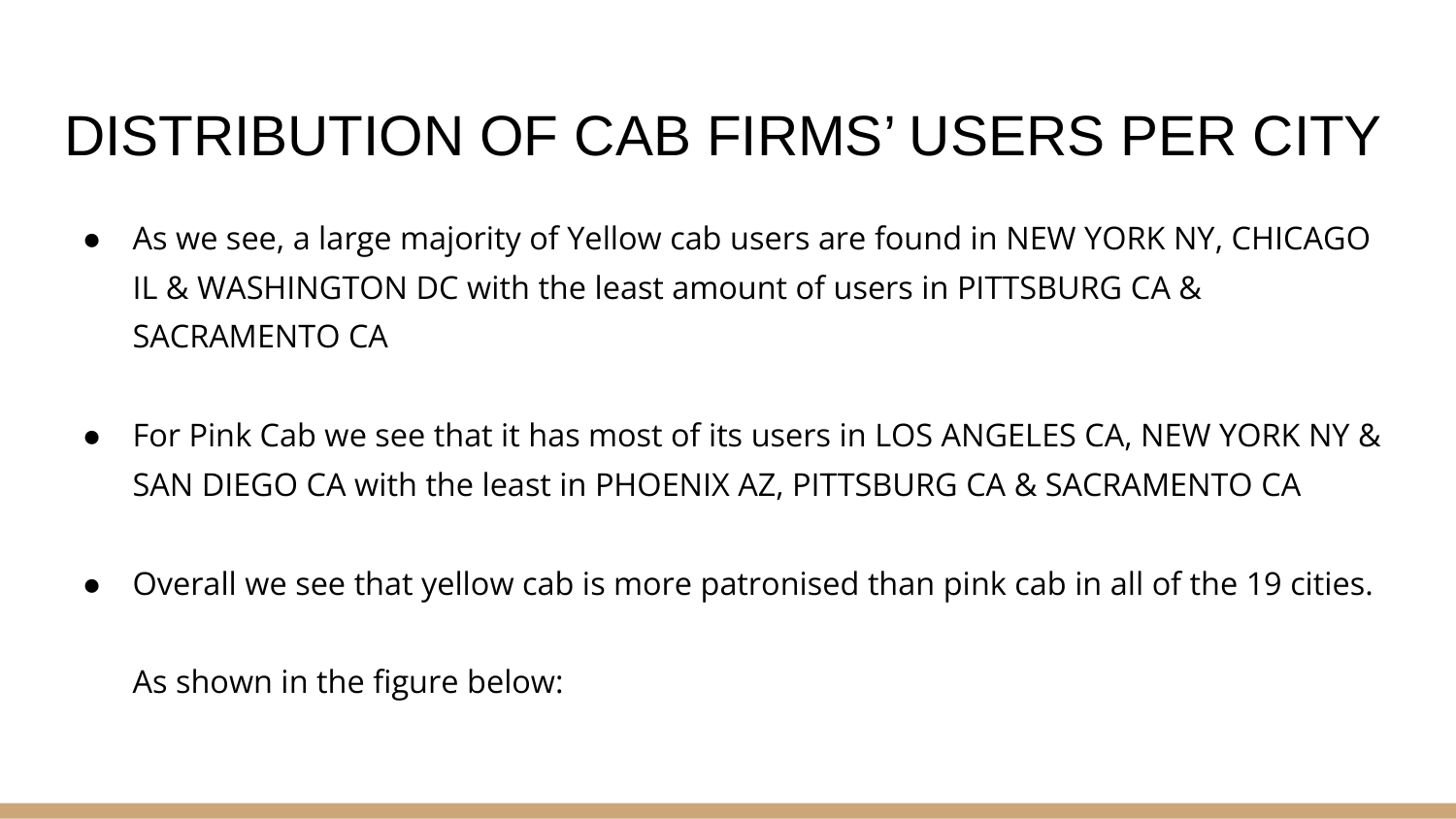

# DISTRIBUTION OF CAB FIRMS’ USERS PER CITY
As we see, a large majority of Yellow cab users are found in NEW YORK NY, CHICAGO IL & WASHINGTON DC with the least amount of users in PITTSBURG CA & SACRAMENTO CA

For Pink Cab we see that it has most of its users in LOS ANGELES CA, NEW YORK NY & SAN DIEGO CA with the least in PHOENIX AZ, PITTSBURG CA & SACRAMENTO CA

Overall we see that yellow cab is more patronised than pink cab in all of the 19 cities.

As shown in the figure below: